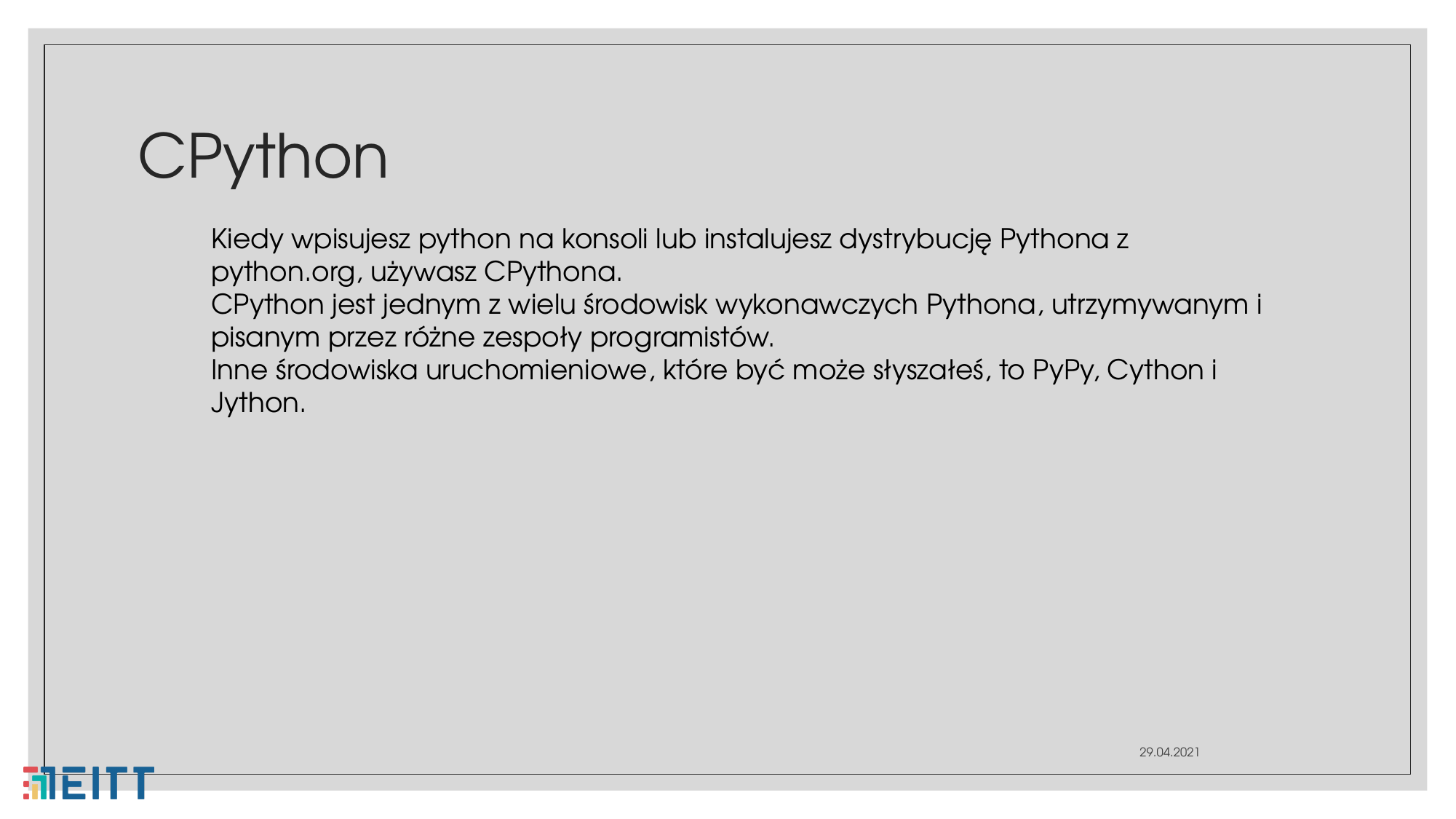

# CPython
Kiedy wpisujesz python na konsoli lub instalujesz dystrybucję Pythona z python.org, używasz CPythona.
CPython jest jednym z wielu środowisk wykonawczych Pythona, utrzymywanym i pisanym przez różne zespoły programistów.
Inne środowiska uruchomieniowe, które być może słyszałeś, to PyPy, Cython i Jython.
29.04.2021